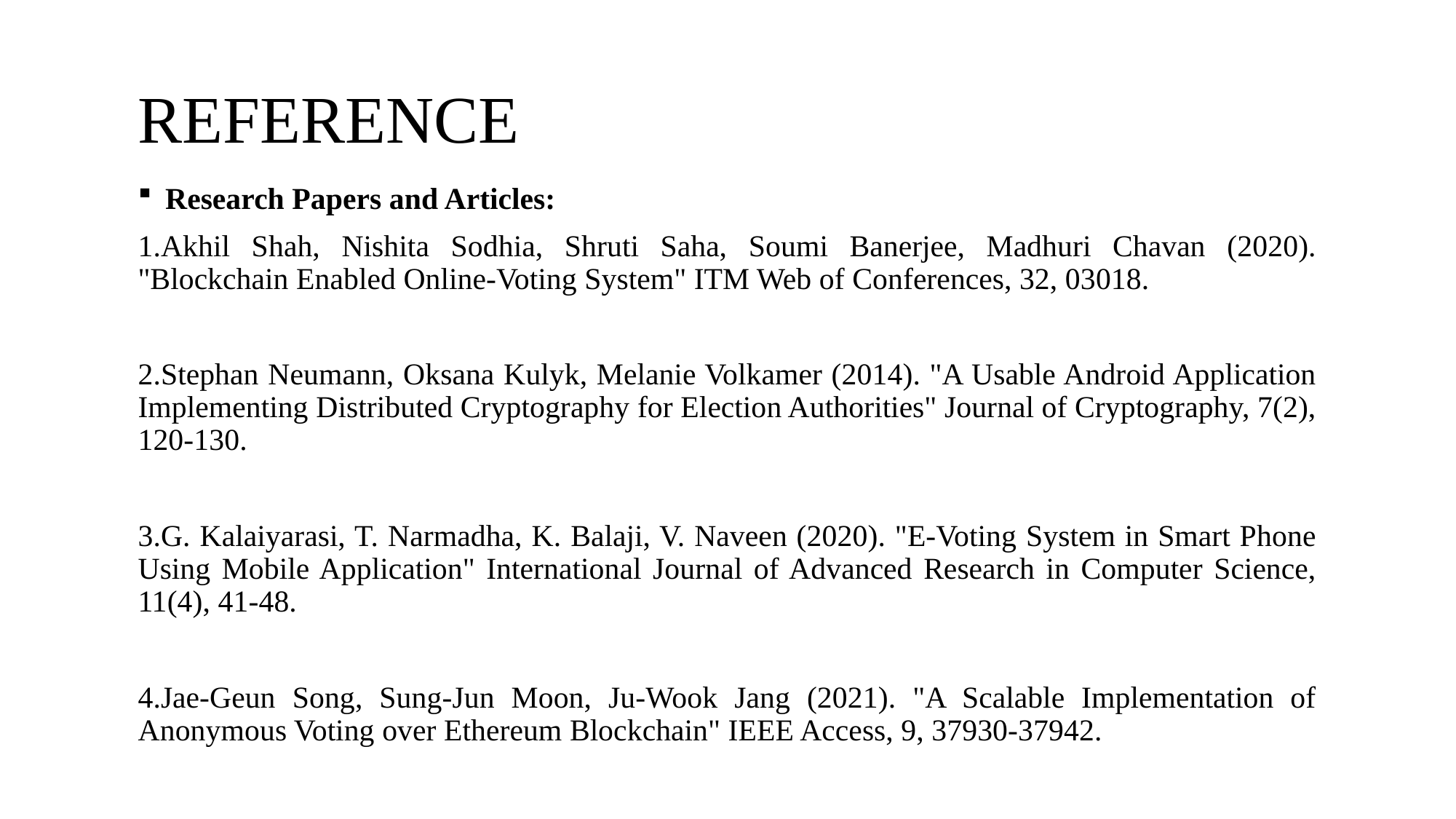

REFERENCE
Research Papers and Articles:
1.Akhil Shah, Nishita Sodhia, Shruti Saha, Soumi Banerjee, Madhuri Chavan (2020). "Blockchain Enabled Online-Voting System" ITM Web of Conferences, 32, 03018.

2.Stephan Neumann, Oksana Kulyk, Melanie Volkamer (2014). "A Usable Android Application Implementing Distributed Cryptography for Election Authorities" Journal of Cryptography, 7(2), 120-130.

3.G. Kalaiyarasi, T. Narmadha, K. Balaji, V. Naveen (2020). "E-Voting System in Smart Phone Using Mobile Application" International Journal of Advanced Research in Computer Science, 11(4), 41-48.

4.Jae-Geun Song, Sung-Jun Moon, Ju-Wook Jang (2021). "A Scalable Implementation of Anonymous Voting over Ethereum Blockchain" IEEE Access, 9, 37930-37942.